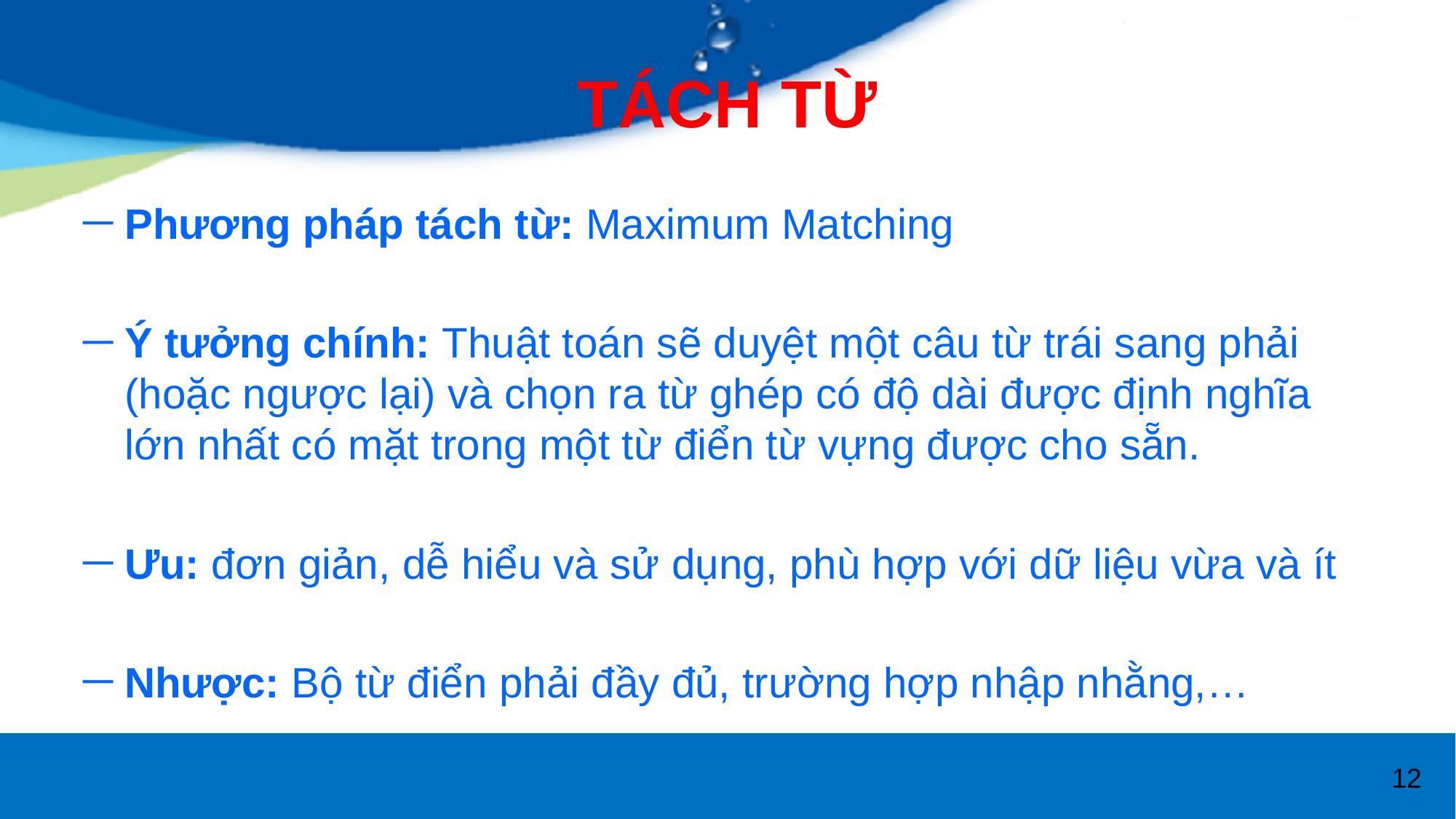

# TÁCH TỪ
Phương pháp tách từ: Maximum Matching

Ý tưởng chính: Thuật toán sẽ duyệt một câu từ trái sang phải (hoặc ngược lại) và chọn ra từ ghép có độ dài được định nghĩa lớn nhất có mặt trong một từ điển từ vựng được cho sẵn.

Ưu: đơn giản, dễ hiểu và sử dụng, phù hợp với dữ liệu vừa và ít

Nhược: Bộ từ điển phải đầy đủ, trường hợp nhập nhằng,…